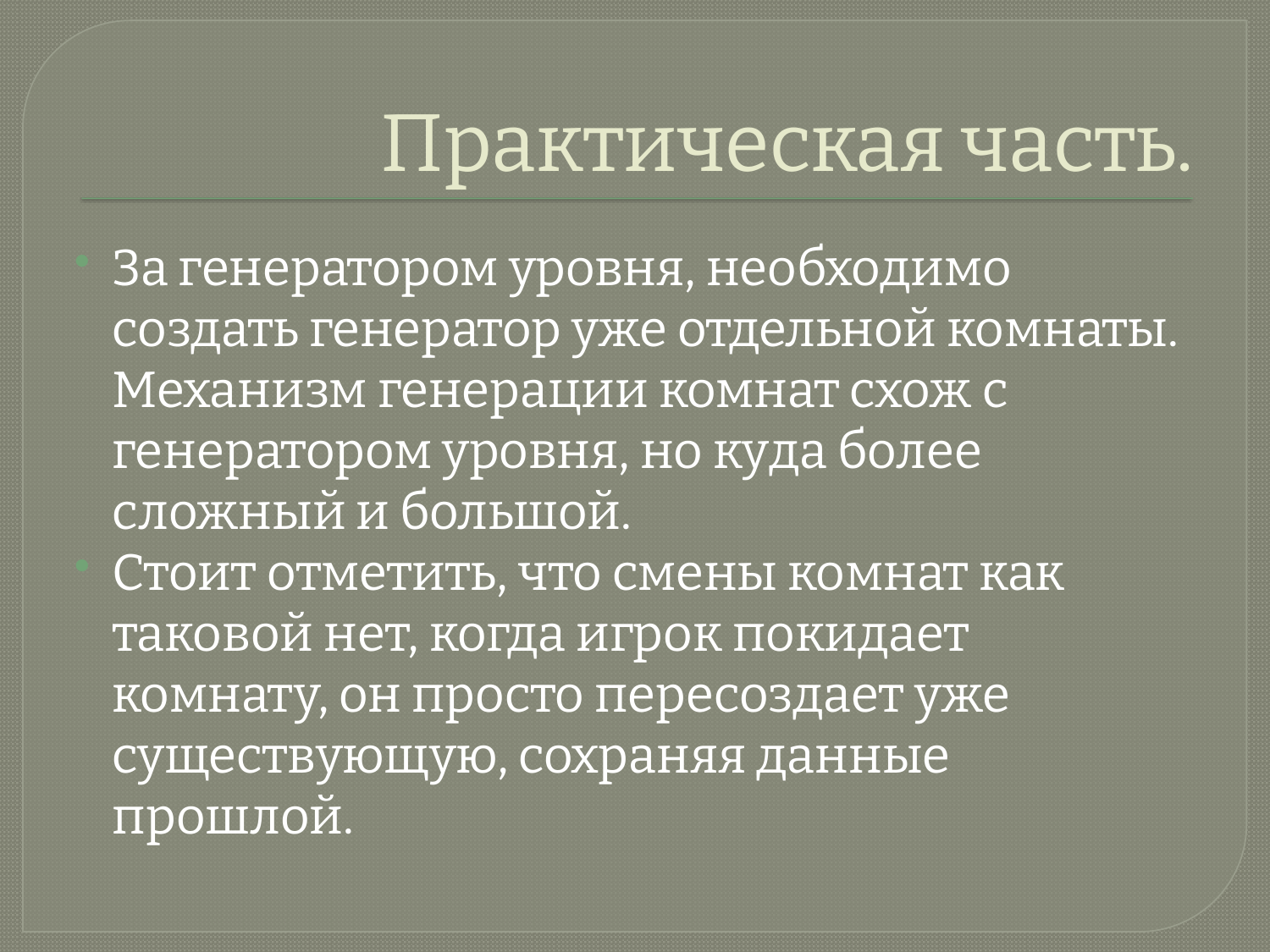

# Практическая часть.
За генератором уровня, необходимо создать генератор уже отдельной комнаты. Механизм генерации комнат схож с генератором уровня, но куда более сложный и большой.
Стоит отметить, что смены комнат как таковой нет, когда игрок покидает комнату, он просто пересоздает уже существующую, сохраняя данные прошлой.